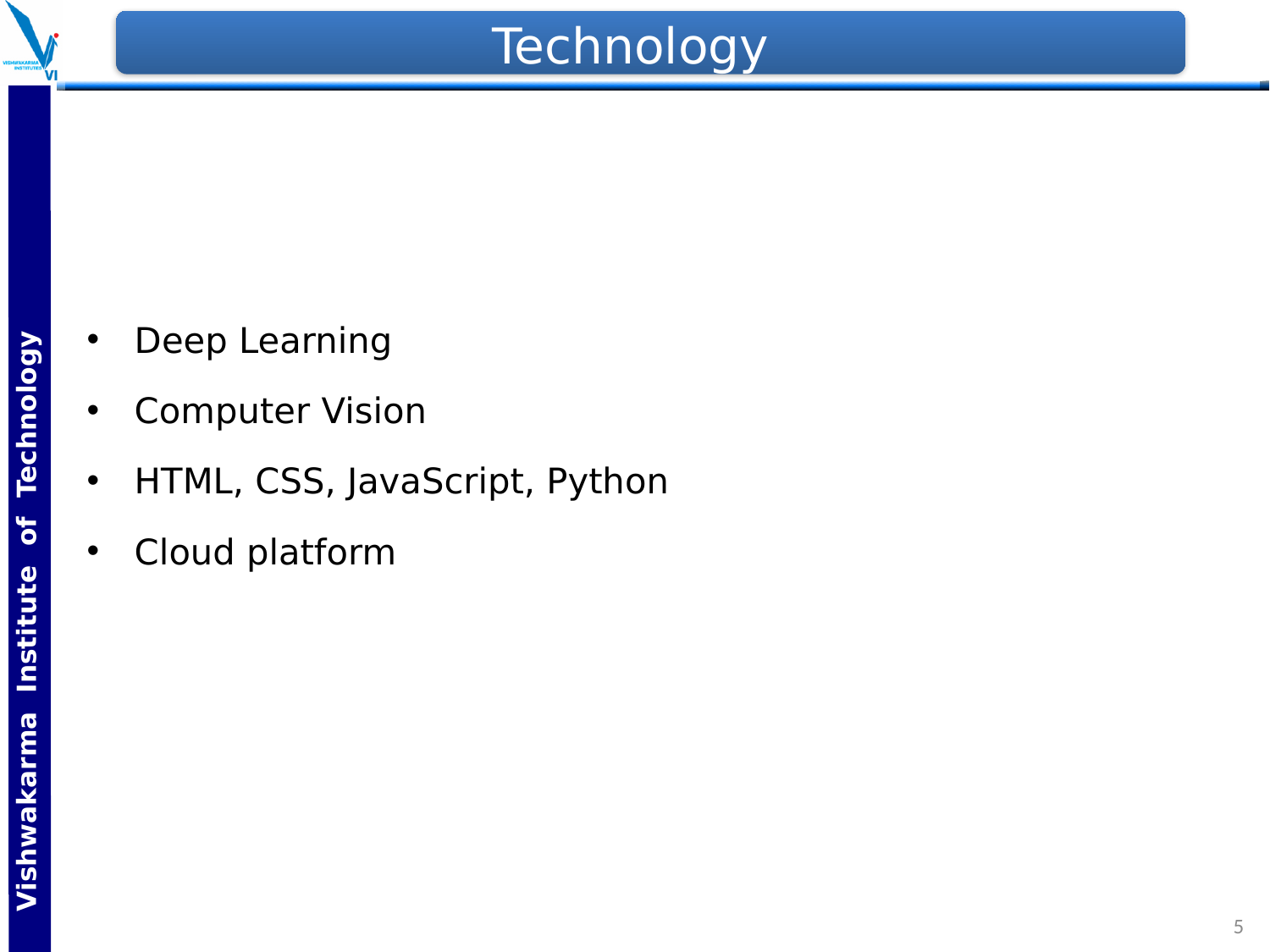

# Technology
Deep Learning
Computer Vision
HTML, CSS, JavaScript, Python
Cloud platform

5